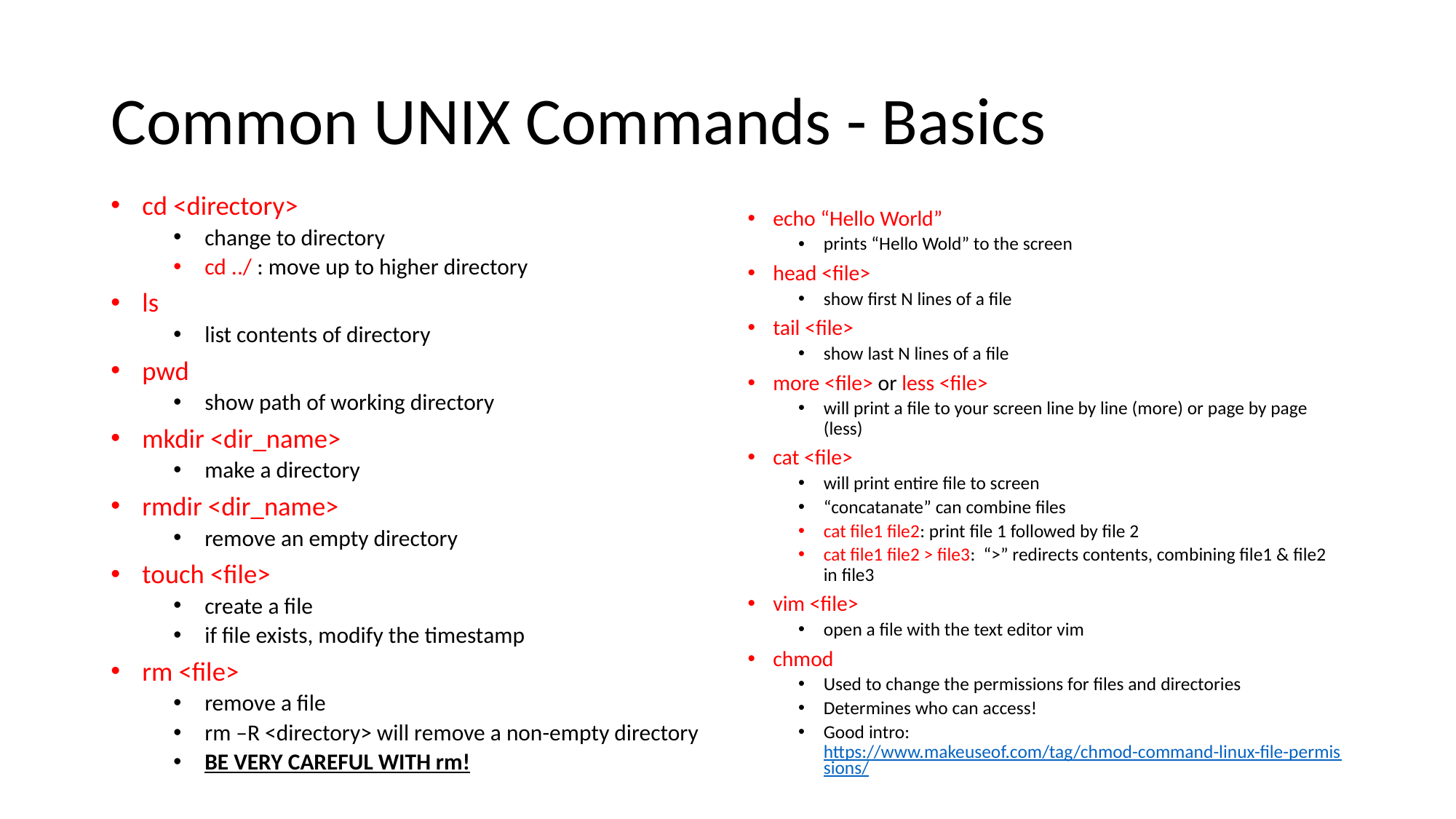

# Common UNIX Commands - Basics
cd <directory>
change to directory
cd ../ : move up to higher directory
ls
list contents of directory
pwd
show path of working directory
mkdir <dir_name>
make a directory
rmdir <dir_name>
remove an empty directory
touch <file>
create a file
if file exists, modify the timestamp
rm <file>
remove a file
rm –R <directory> will remove a non-empty directory
BE VERY CAREFUL WITH rm!
echo “Hello World”
prints “Hello Wold” to the screen
head <file>
show first N lines of a file
tail <file>
show last N lines of a file
more <file> or less <file>
will print a file to your screen line by line (more) or page by page (less)
cat <file>
will print entire file to screen
“concatanate” can combine files
cat file1 file2: print file 1 followed by file 2
cat file1 file2 > file3:  “>” redirects contents, combining file1 & file2 in file3
vim <file>
open a file with the text editor vim
chmod
Used to change the permissions for files and directories
Determines who can access!
Good intro: https://www.makeuseof.com/tag/chmod-command-linux-file-permissions/